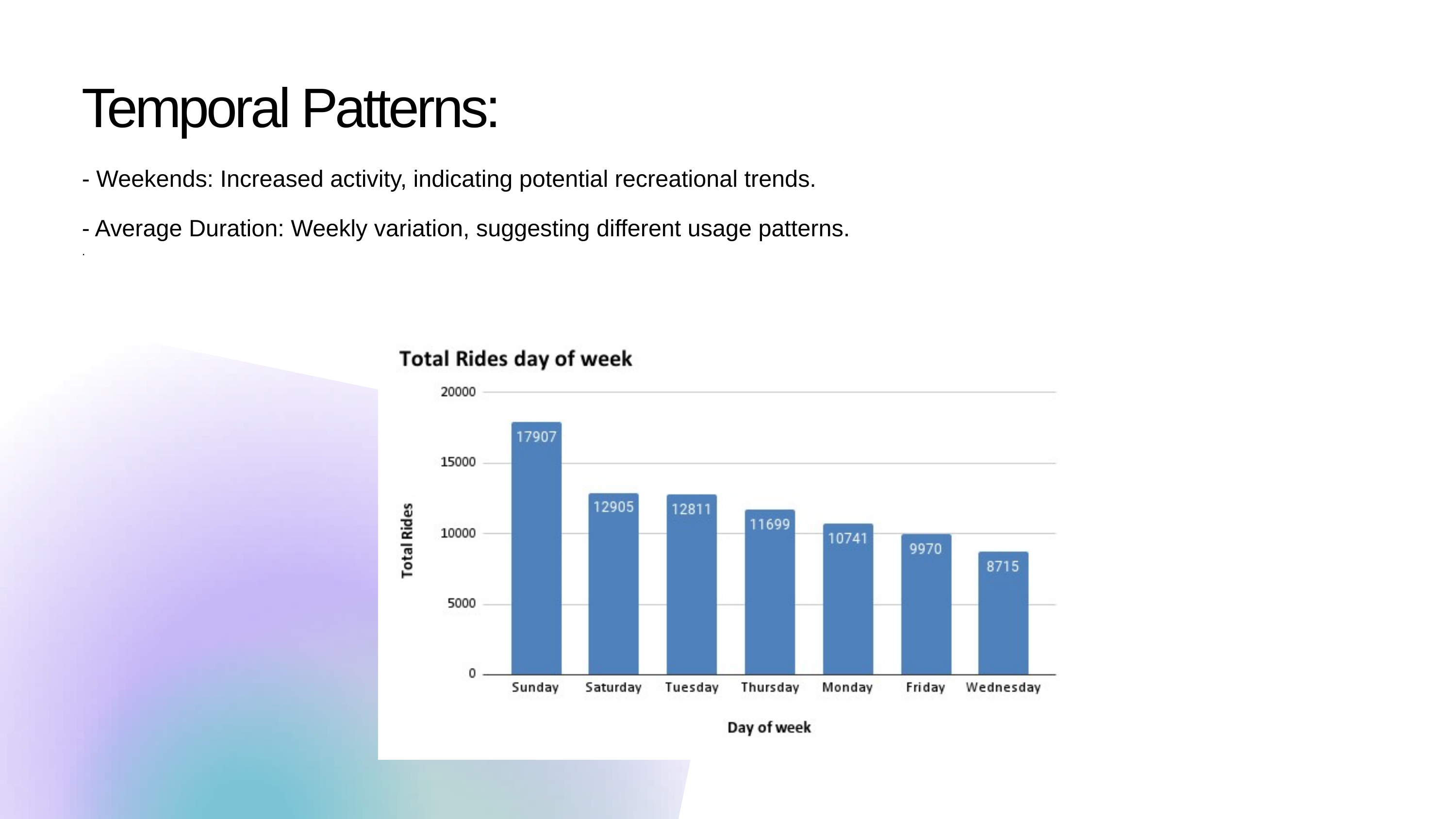

Temporal Patterns:
- Weekends: Increased activity, indicating potential recreational trends.

- Average Duration: Weekly variation, suggesting different usage patterns.
.